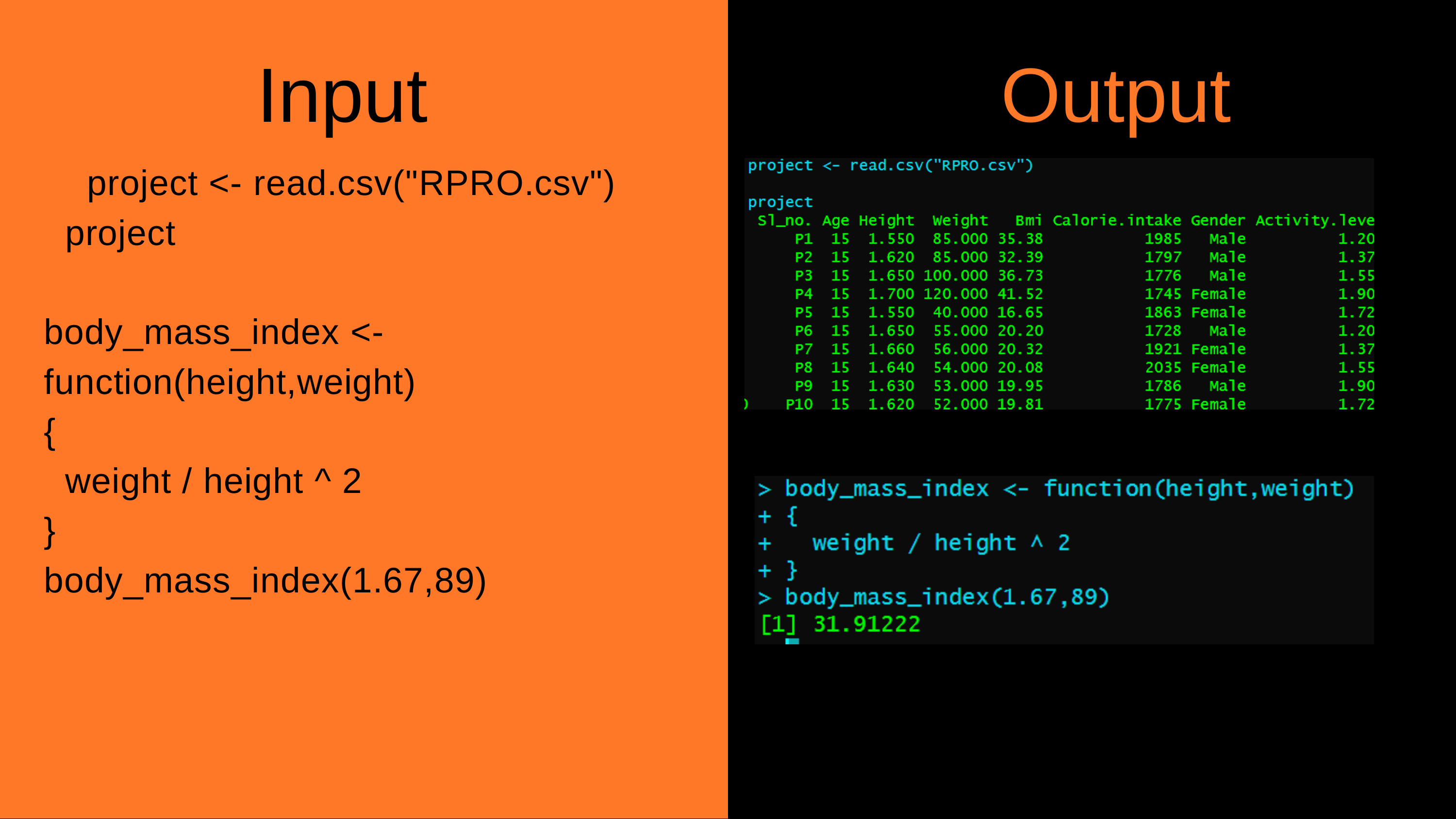

Input
Output

project <- read.csv("RPRO.csv")
  project

body_mass_index <- function(height,weight)
{
  weight / height ^ 2
}
body_mass_index(1.67,89)